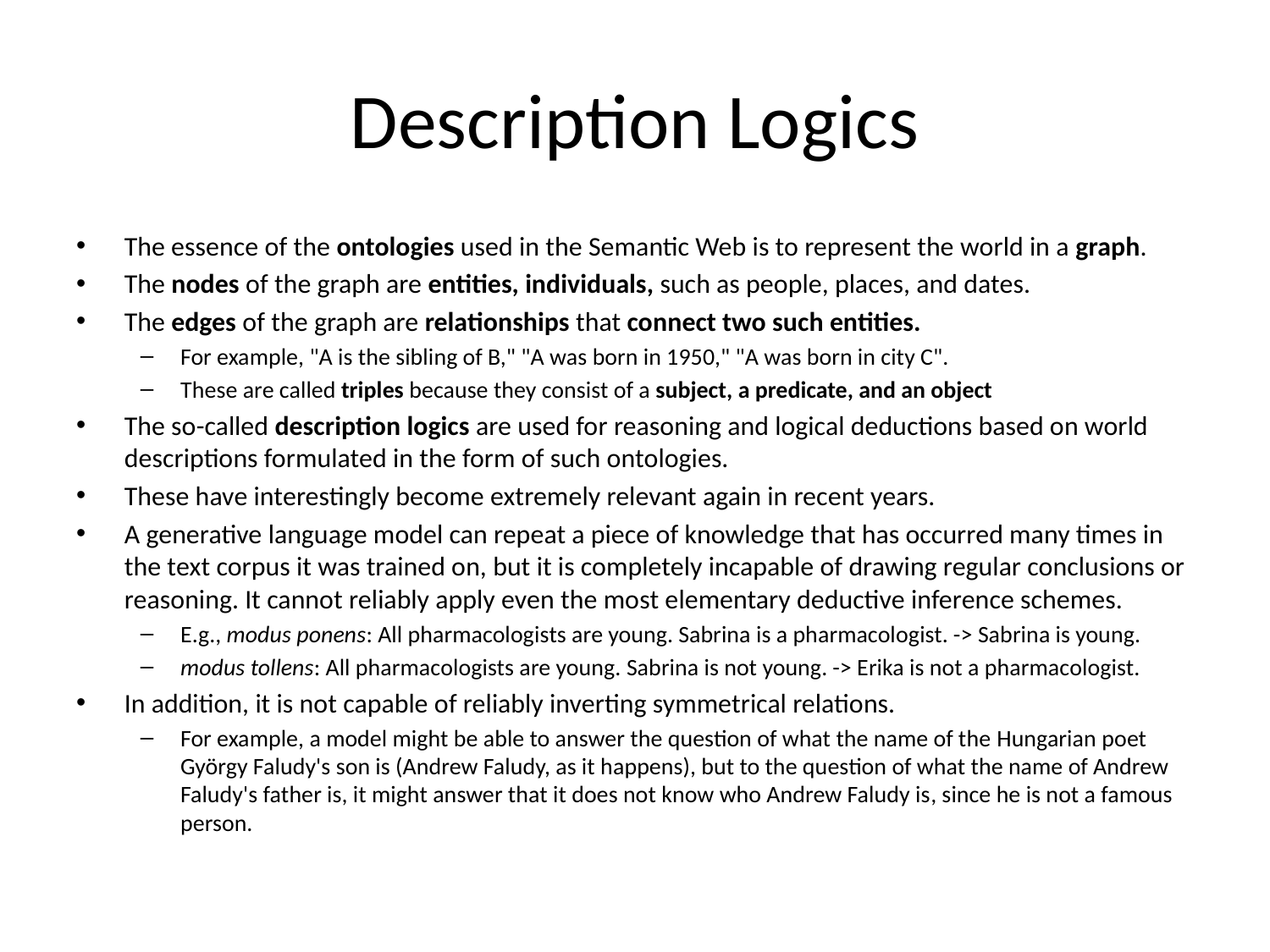

# Description Logics
The essence of the ontologies used in the Semantic Web is to represent the world in a graph.
The nodes of the graph are entities, individuals, such as people, places, and dates.
The edges of the graph are relationships that connect two such entities.
For example, "A is the sibling of B," "A was born in 1950," "A was born in city C".
These are called triples because they consist of a subject, a predicate, and an object
The so-called description logics are used for reasoning and logical deductions based on world descriptions formulated in the form of such ontologies.
These have interestingly become extremely relevant again in recent years.
A generative language model can repeat a piece of knowledge that has occurred many times in the text corpus it was trained on, but it is completely incapable of drawing regular conclusions or reasoning. It cannot reliably apply even the most elementary deductive inference schemes.
E.g., modus ponens: All pharmacologists are young. Sabrina is a pharmacologist. -> Sabrina is young.
modus tollens: All pharmacologists are young. Sabrina is not young. -> Erika is not a pharmacologist.
In addition, it is not capable of reliably inverting symmetrical relations.
For example, a model might be able to answer the question of what the name of the Hungarian poet György Faludy's son is (Andrew Faludy, as it happens), but to the question of what the name of Andrew Faludy's father is, it might answer that it does not know who Andrew Faludy is, since he is not a famous person.